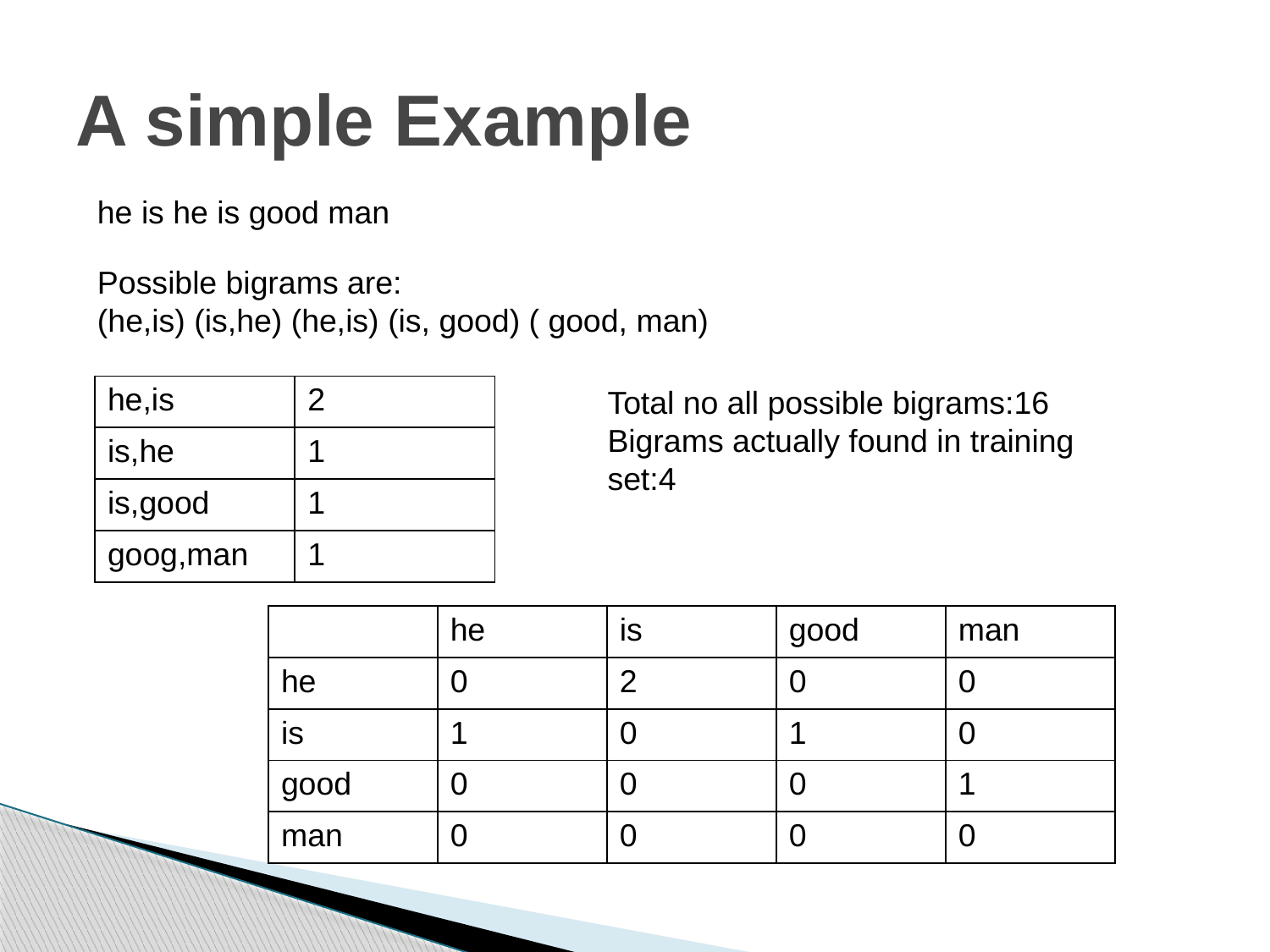

# A simple Example
he is he is good man
Possible bigrams are:
(he,is) (is,he) (he,is) (is, good) ( good, man)
| he,is | 2 |
| --- | --- |
| is,he | 1 |
| is,good | 1 |
| goog,man | 1 |
Total no all possible bigrams:16
Bigrams actually found in training set:4
|  | he | is | good | man |
| --- | --- | --- | --- | --- |
| he | 0 | 2 | 0 | 0 |
| is | 1 | 0 | 1 | 0 |
| good | 0 | 0 | 0 | 1 |
| man | 0 | 0 | 0 | 0 |